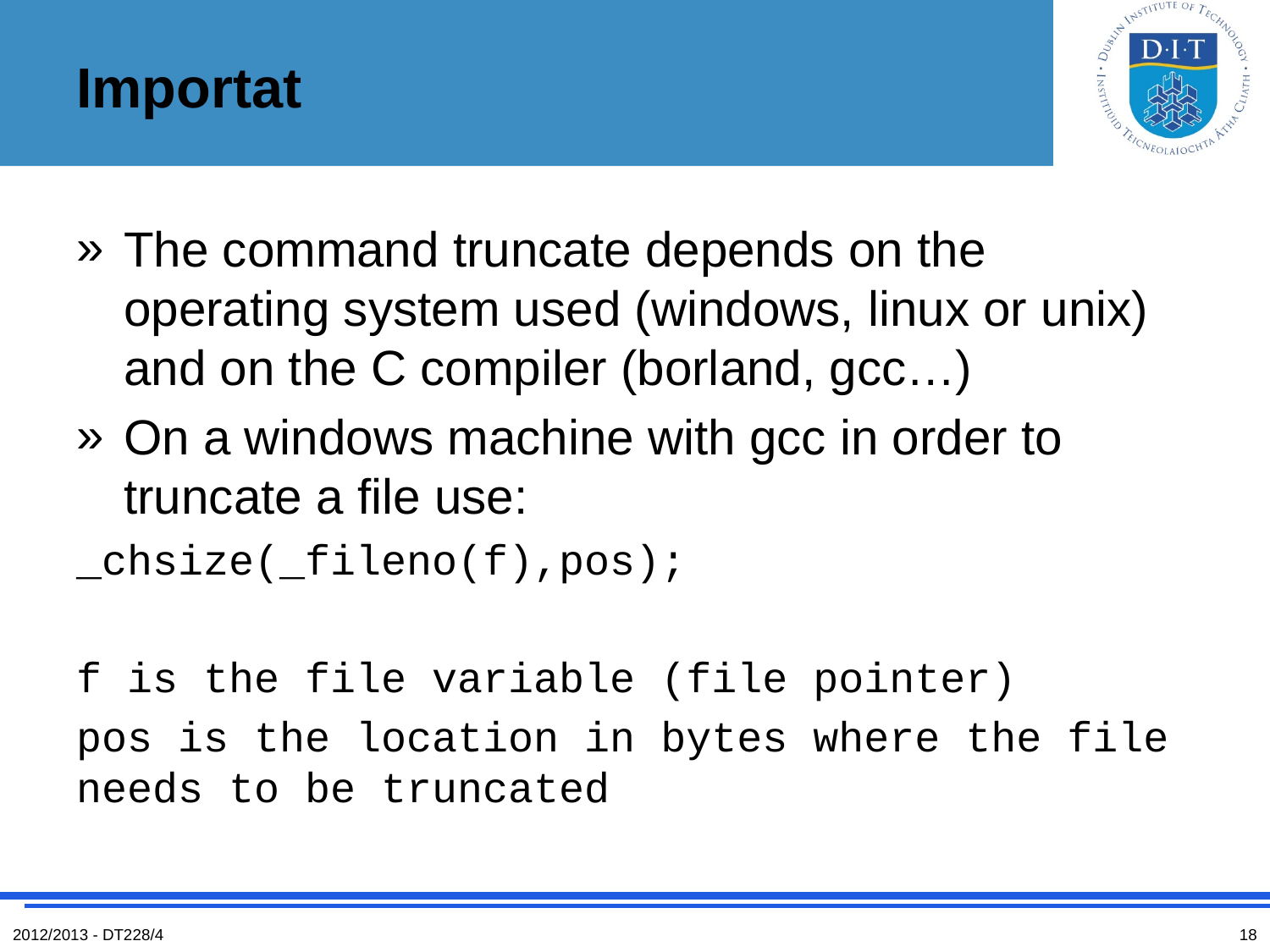

# Importat
The command truncate depends on the operating system used (windows, linux or unix) and on the C compiler (borland, gcc…)
On a windows machine with gcc in order to truncate a file use:
_chsize(_fileno(f),pos);

f is the file variable (file pointer)
pos is the location in bytes where the file needs to be truncated

2012/2013 - DT228/4
18